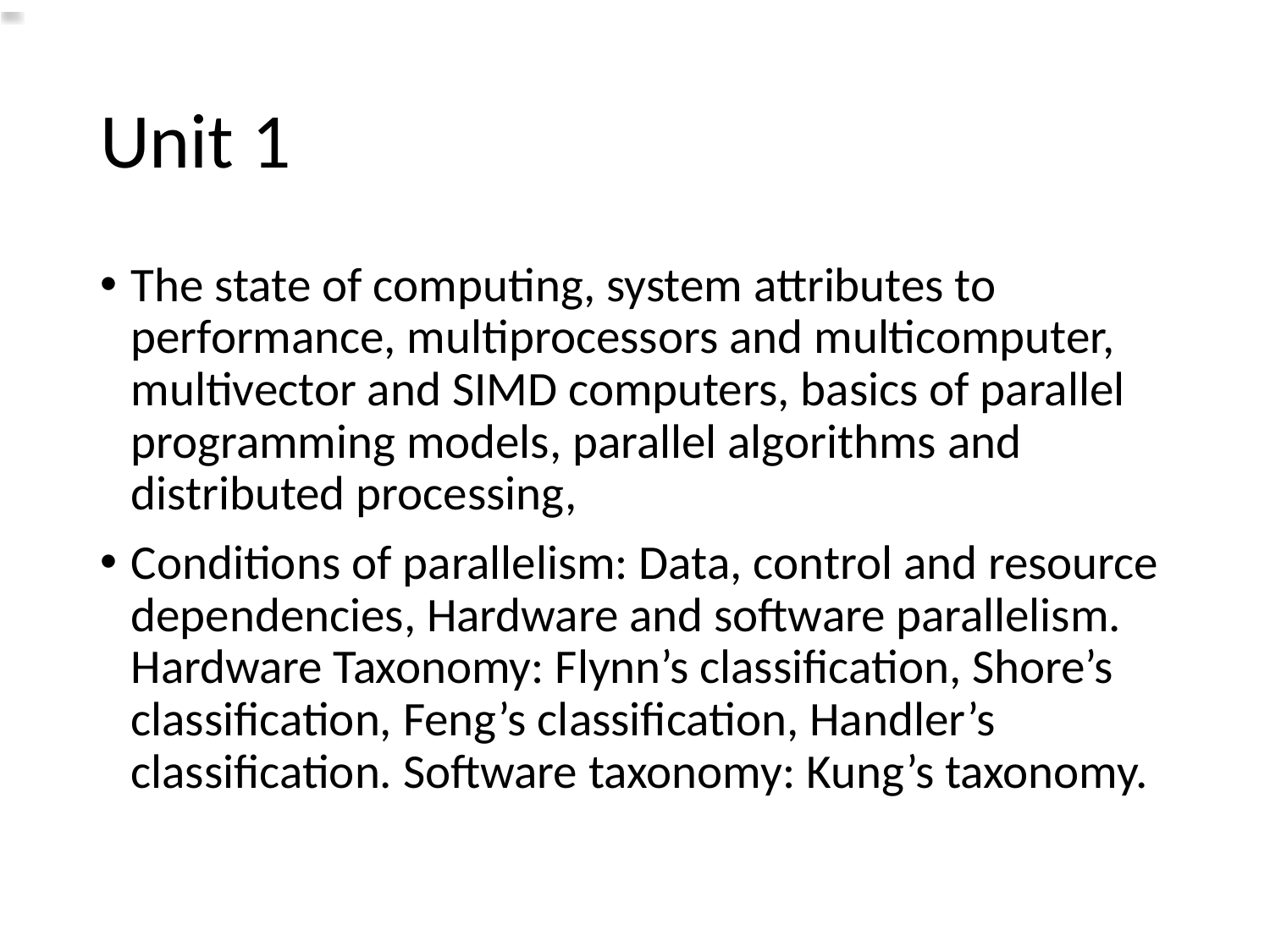

# Unit 1
The state of computing, system attributes to performance, multiprocessors and multicomputer, multivector and SIMD computers, basics of parallel programming models, parallel algorithms and distributed processing,
Conditions of parallelism: Data, control and resource dependencies, Hardware and software parallelism. Hardware Taxonomy: Flynn’s classification, Shore’s classification, Feng’s classification, Handler’s classification. Software taxonomy: Kung’s taxonomy.